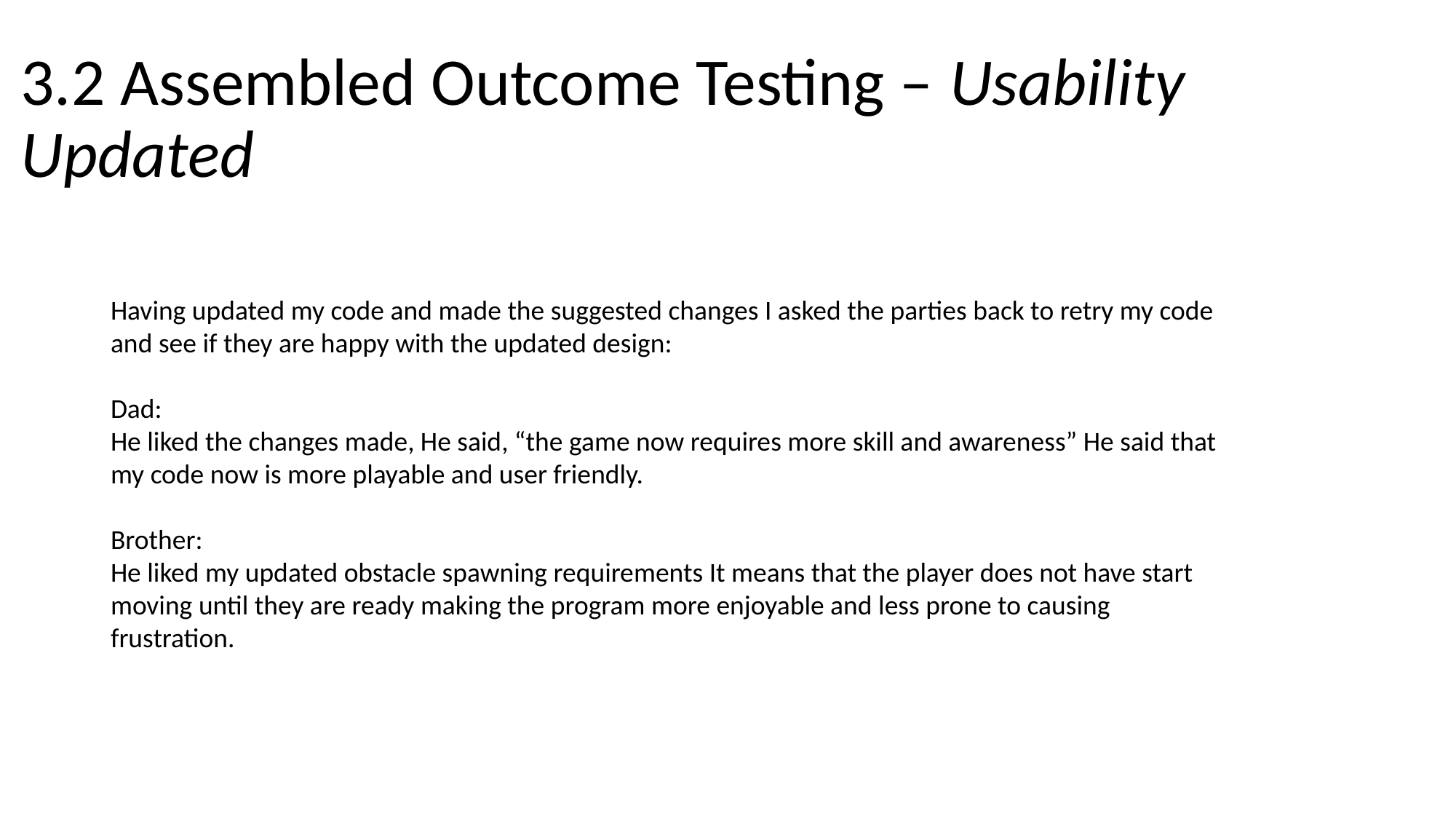

# 3.2 Assembled Outcome Testing – Usability Updated
Having updated my code and made the suggested changes I asked the parties back to retry my code and see if they are happy with the updated design:

Dad:
He liked the changes made, He said, “the game now requires more skill and awareness” He said that my code now is more playable and user friendly.

Brother:
He liked my updated obstacle spawning requirements It means that the player does not have start moving until they are ready making the program more enjoyable and less prone to causing frustration.